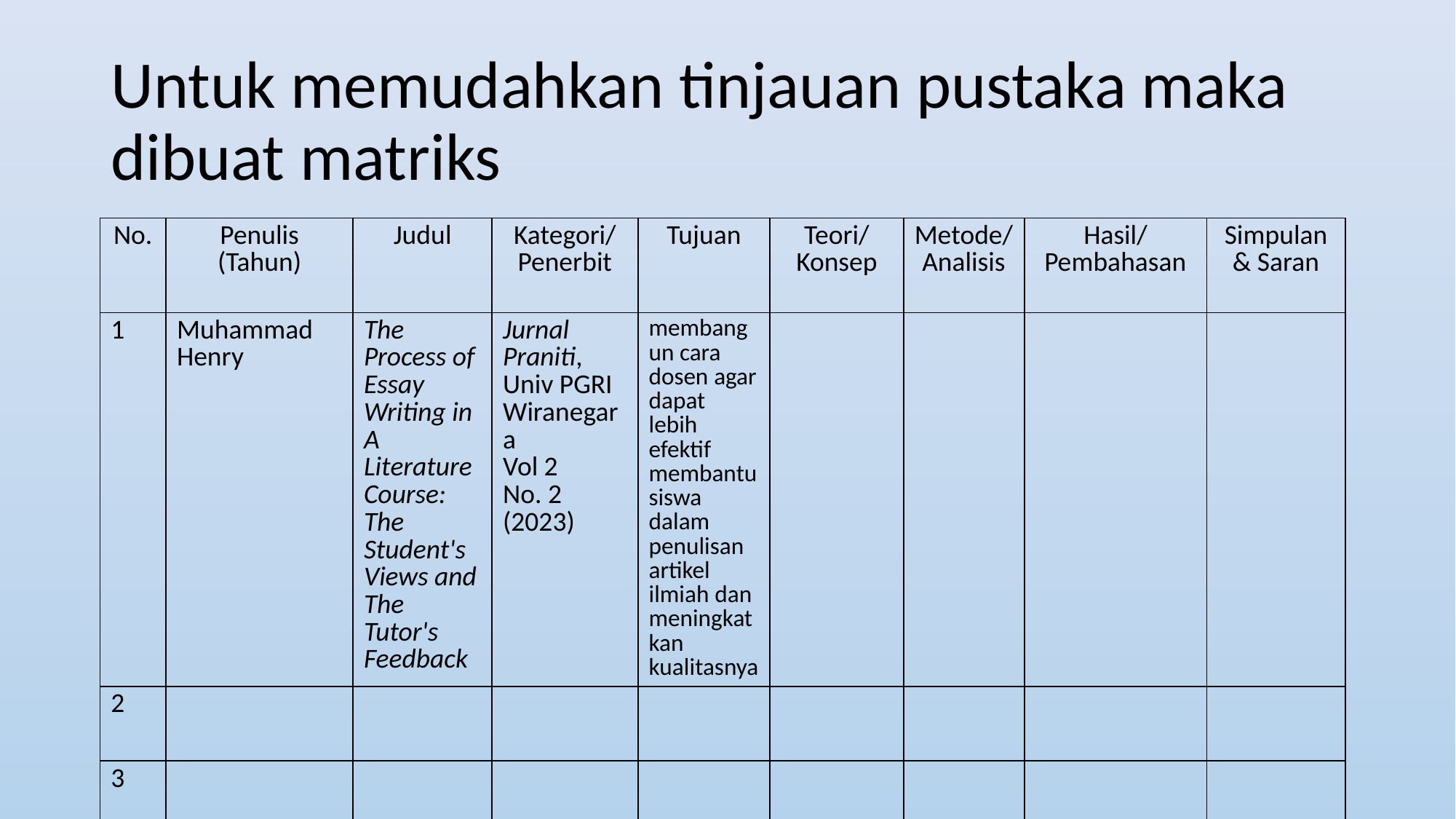

# Untuk memudahkan tinjauan pustaka maka dibuat matriks
| No. | Penulis (Tahun) | Judul | Kategori/ Penerbit | Tujuan | Teori/ Konsep | Metode/ Analisis | Hasil/ Pembahasan | Simpulan & Saran |
| --- | --- | --- | --- | --- | --- | --- | --- | --- |
| 1 | Muhammad Henry | The Process of Essay Writing in A Literature Course: The Student's Views and The Tutor's Feedback | Jurnal Praniti, Univ PGRI Wiranegara Vol 2 No. 2 (2023) | membangun cara dosen agar dapat lebih efektif membantu siswa dalam penulisan artikel ilmiah dan meningkatkan kualitasnya |  |  |  |  |
| 2 |  |  |  |  |  |  |  |  |
| 3 |  |  |  |  |  |  |  |  |
| 4 |  |  |  |  |  |  |  |  |